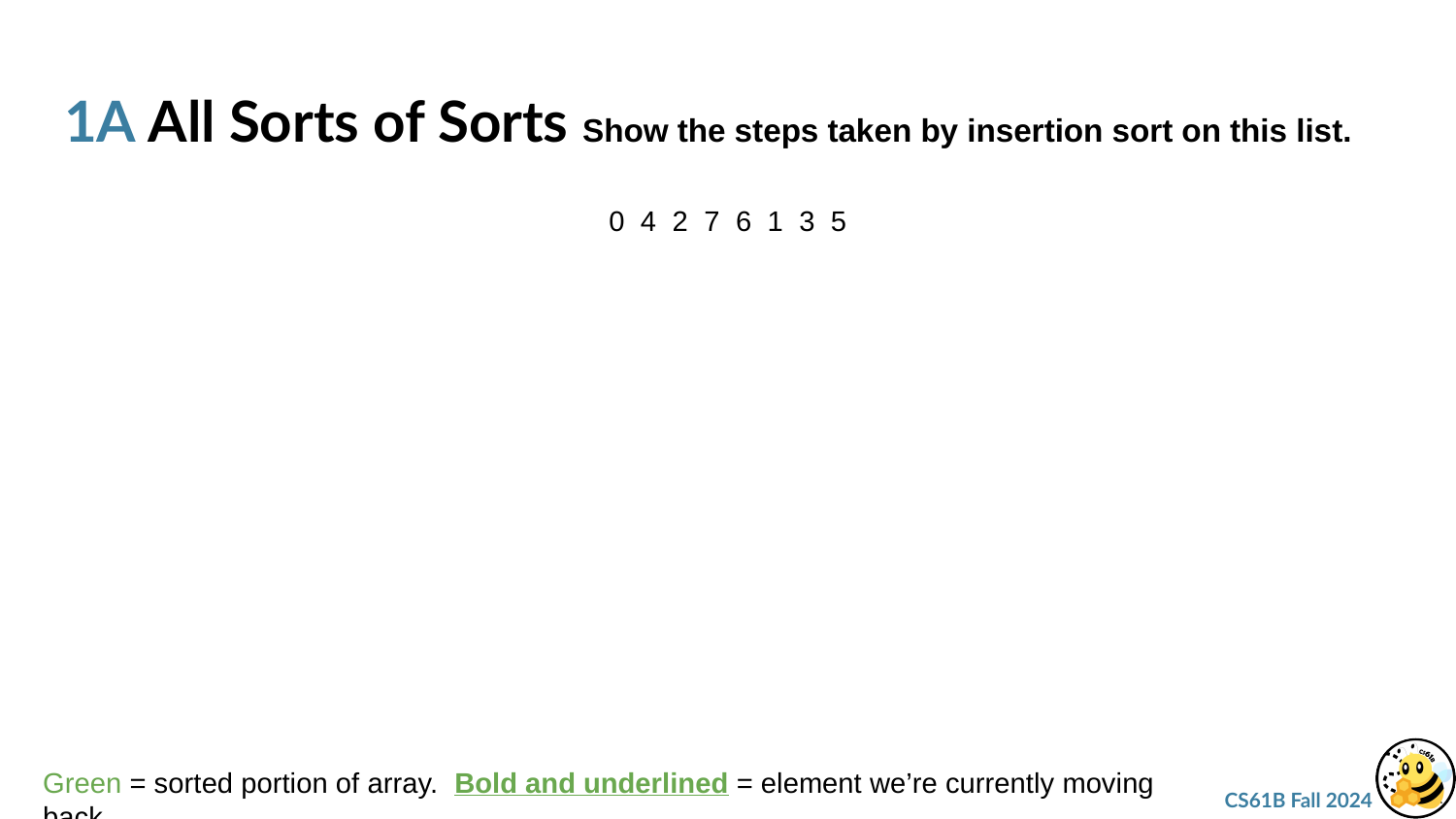

# 1A All Sorts of Sorts Show the steps taken by insertion sort on this list.
0  4  2  7  6  1  3  5
Green = sorted portion of array.  Bold and underlined = element we’re currently moving back.